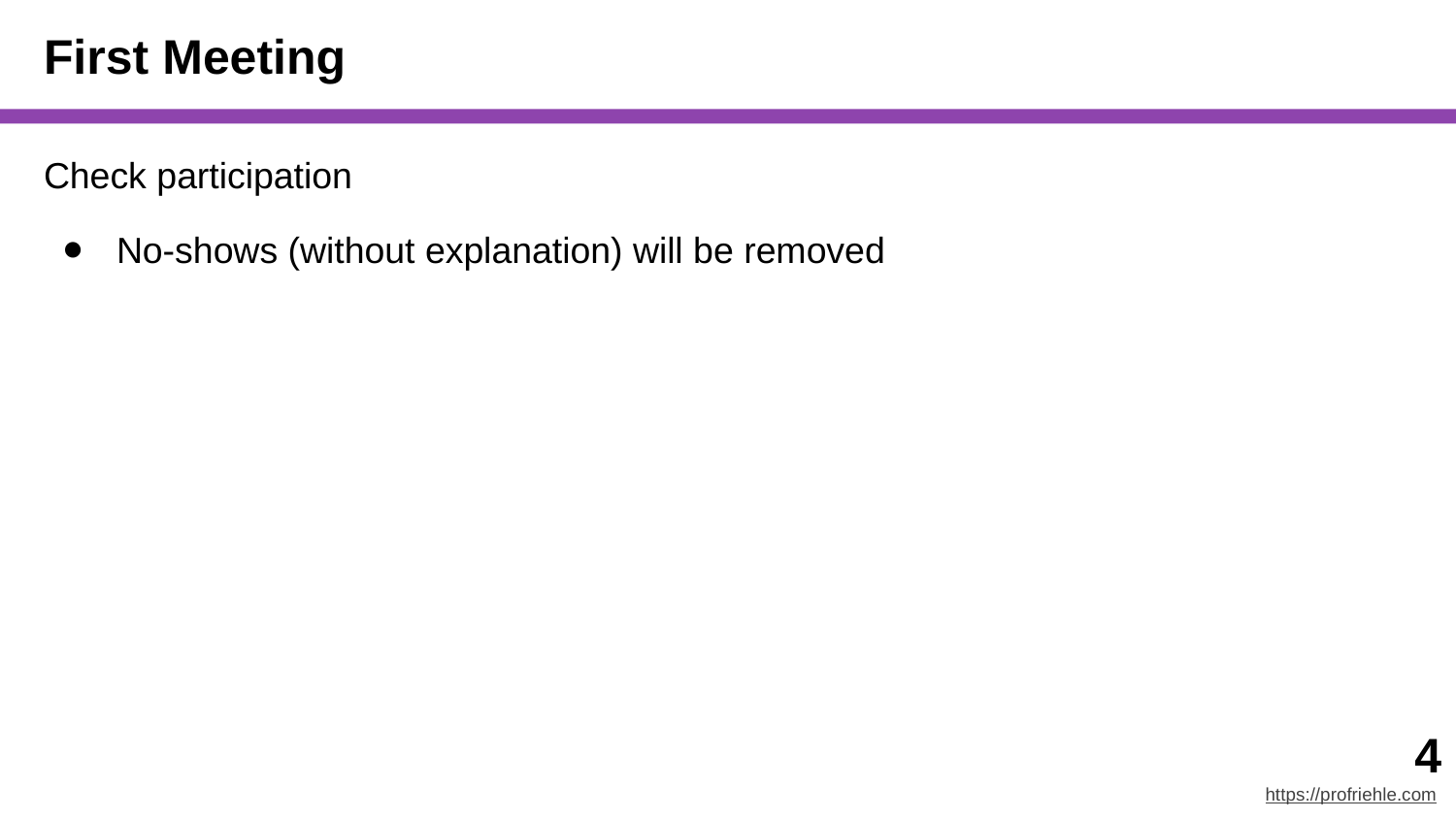

# First Meeting
Check participation
No-shows (without explanation) will be removed
4
https://profriehle.com